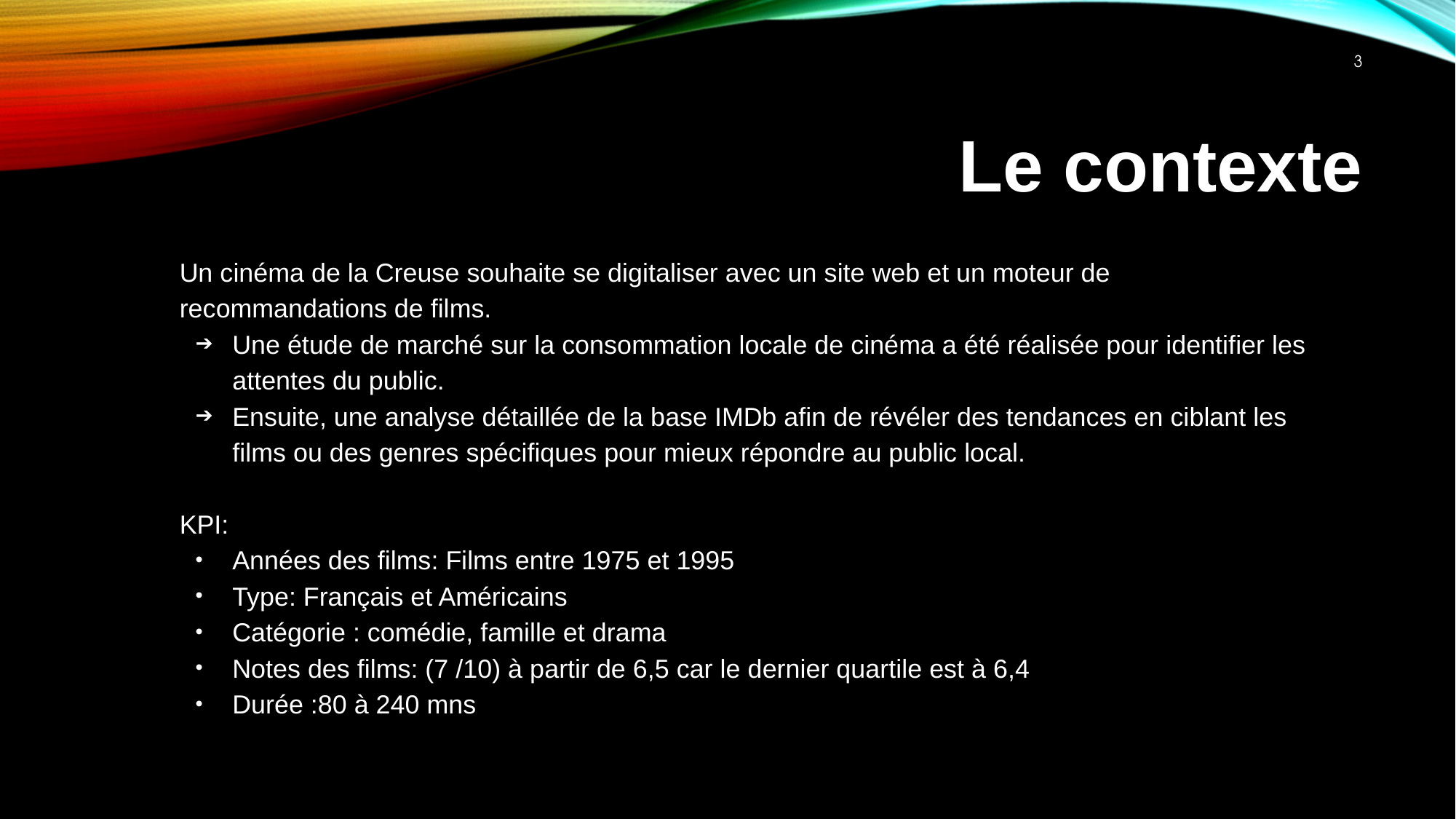

3
# Le contexte
Un cinéma de la Creuse souhaite se digitaliser avec un site web et un moteur de recommandations de films.
Une étude de marché sur la consommation locale de cinéma a été réalisée pour identifier les attentes du public.
Ensuite, une analyse détaillée de la base IMDb afin de révéler des tendances en ciblant les films ou des genres spécifiques pour mieux répondre au public local.

KPI:
Années des films: Films entre 1975 et 1995
Type: Français et Américains
Catégorie : comédie, famille et drama
Notes des films: (7 /10) à partir de 6,5 car le dernier quartile est à 6,4
Durée :80 à 240 mns